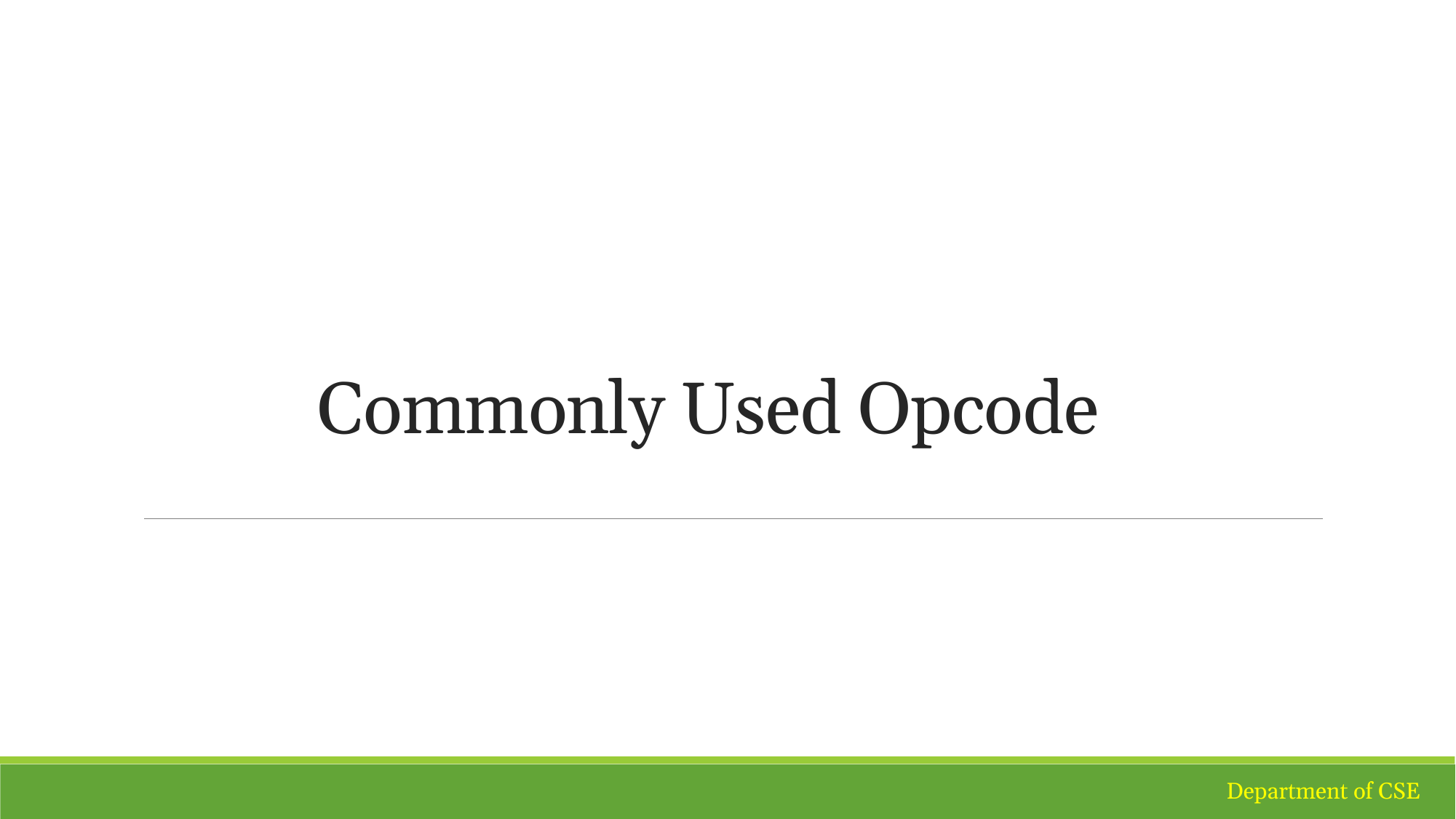

# Commonly Used Opcode
Department of CSE